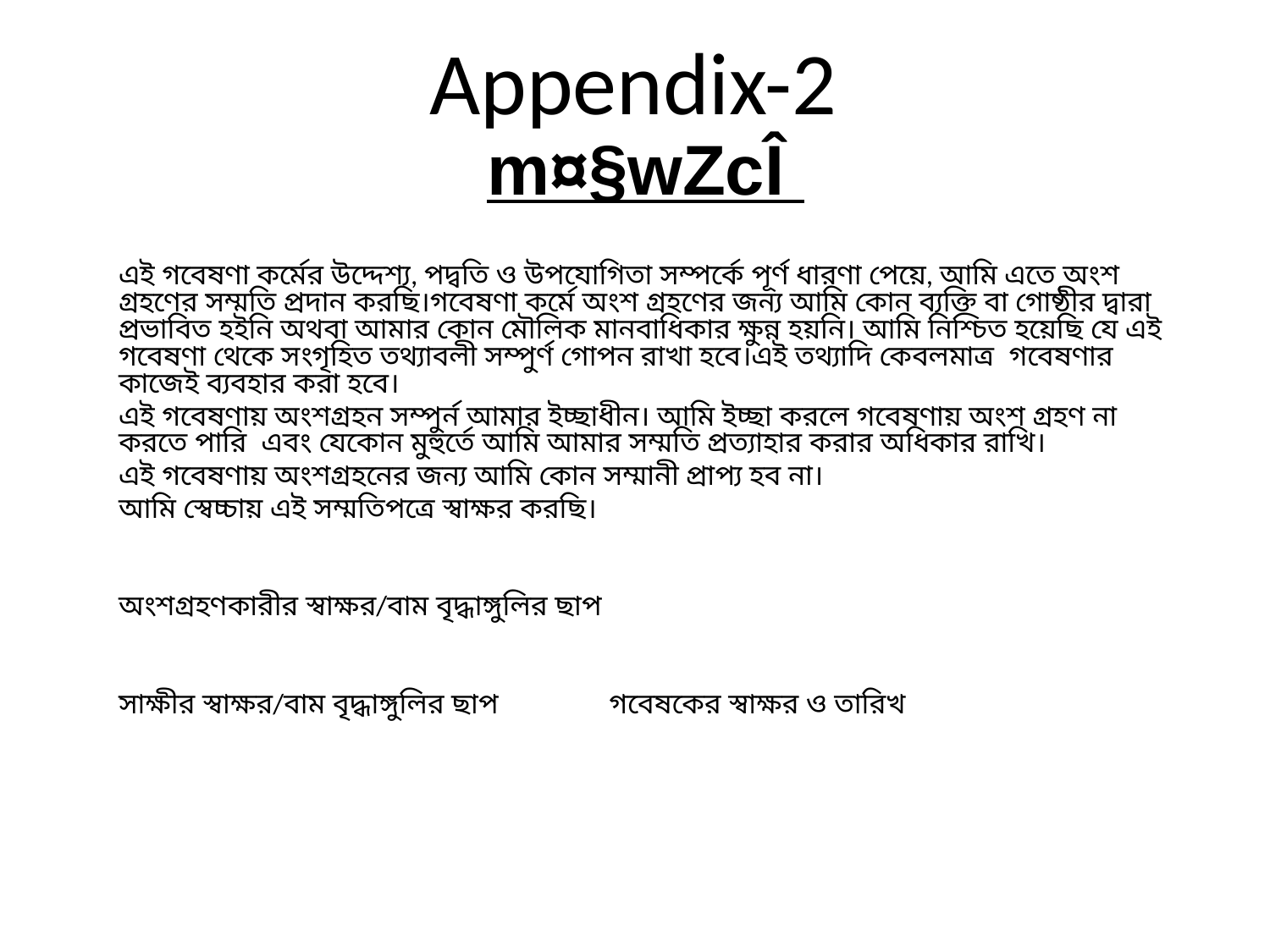

# Appendix-2
m¤§wZcÎ

এই গবেষণা কর্মের উদ্দেশ্য, পদ্বতি ও উপযোগিতা সম্পর্কে পূর্ণ ধারণা পেয়ে, আমি এতে অংশ গ্রহণের সম্মতি প্রদান করছি।গবেষণা কর্মে অংশ গ্রহণের জন্য আমি কোন ব্যক্তি বা গোষ্ঠীর দ্বারা প্রভাবিত হইনি অথবা আমার কোন মৌলিক মানবাধিকার ক্ষুন্ন হয়নি। আমি নিশ্চিত হয়েছি যে এই গবেষণা থেকে সংগৃহিত তথ্যাবলী সম্পুর্ণ গোপন রাখা হবে।এই তথ্যাদি কেবলমাত্র  গবেষণার কাজেই ব্যবহার করা হবে।
এই গবেষণায় অংশগ্রহন সম্পুর্ন আমার ইচ্ছাধীন। আমি ইচ্ছা করলে গবেষণায় অংশ গ্রহণ না করতে পারি  এবং যেকোন মুহুর্তে আমি আমার সম্মতি প্রত্যাহার করার অধিকার রাখি।
এই গবেষণায় অংশগ্রহনের জন্য আমি কোন সম্মানী প্রাপ্য হব না।
আমি স্বেচ্চায় এই সম্মতিপত্রে স্বাক্ষর করছি।

অংশগ্রহণকারীর স্বাক্ষর/বাম বৃদ্ধাঙ্গুলির ছাপ

সাক্ষীর স্বাক্ষর/বাম বৃদ্ধাঙ্গুলির ছাপ               গবেষকের স্বাক্ষর ও তারিখ